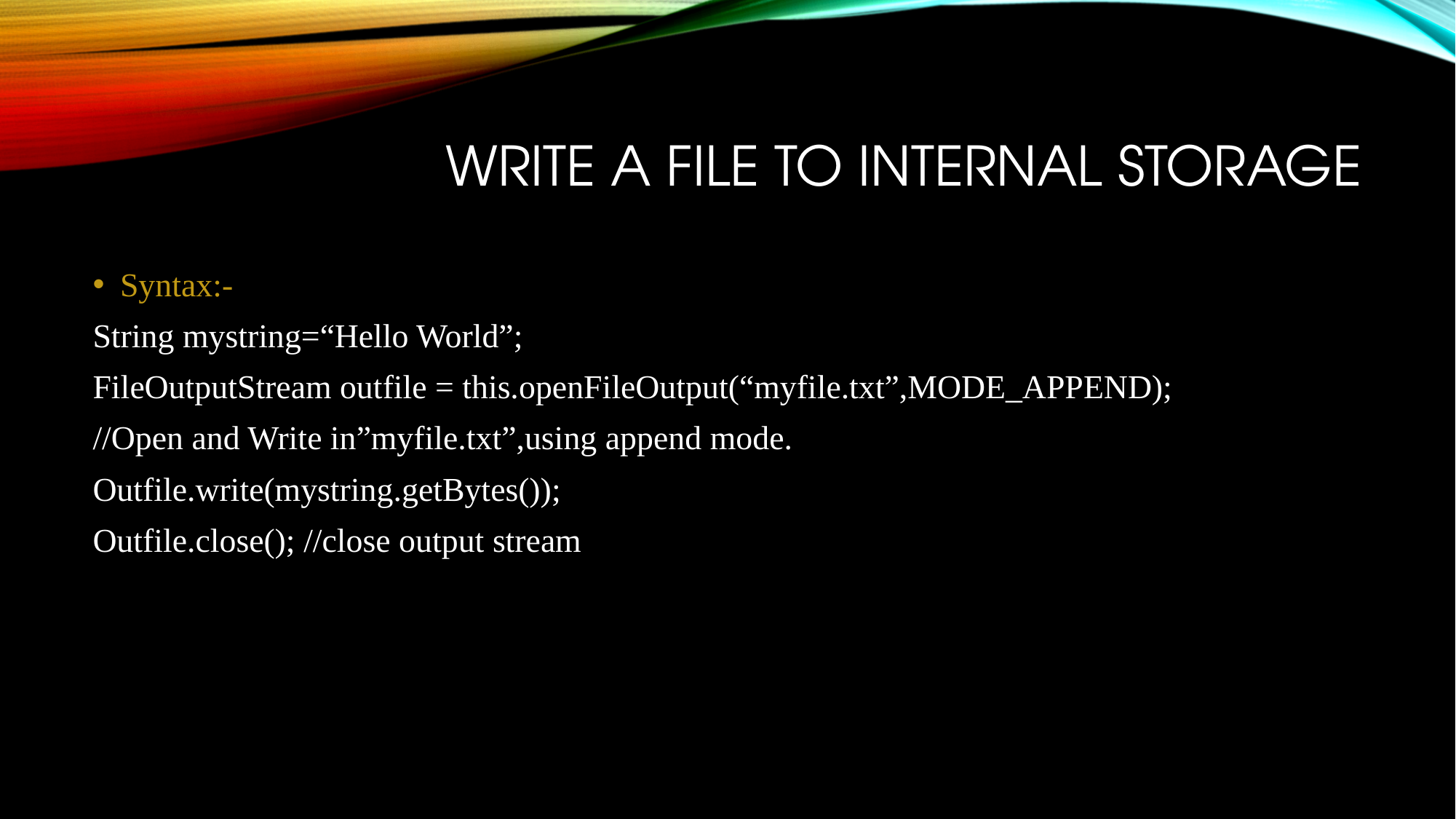

# Write a File to Internal Storage
Syntax:-
String mystring=“Hello World”;
FileOutputStream outfile = this.openFileOutput(“myfile.txt”,MODE_APPEND);
//Open and Write in”myfile.txt”,using append mode.
Outfile.write(mystring.getBytes());
Outfile.close(); //close output stream